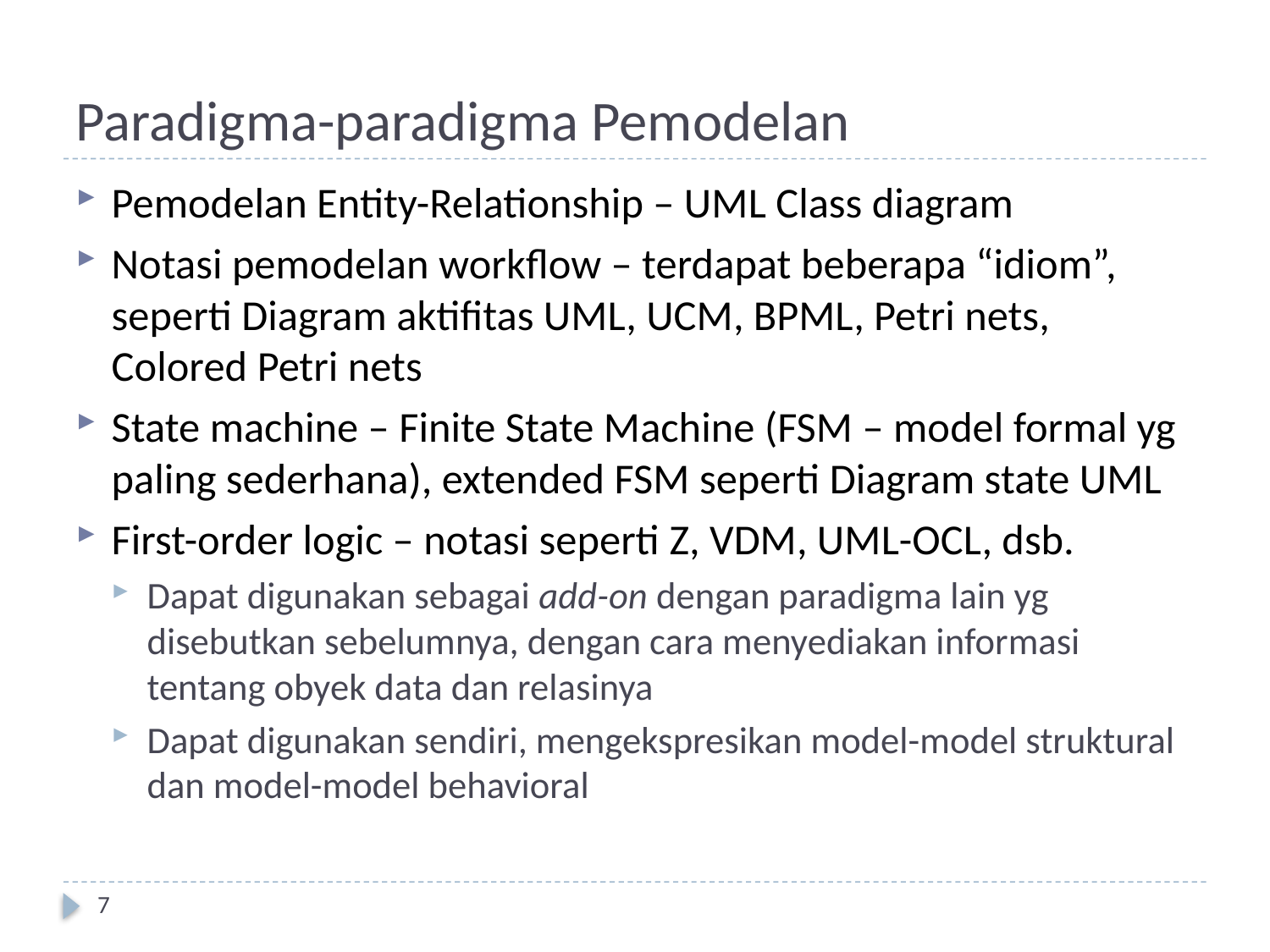

# Paradigma-paradigma Pemodelan
Pemodelan Entity-Relationship – UML Class diagram
Notasi pemodelan workflow – terdapat beberapa “idiom”, seperti Diagram aktifitas UML, UCM, BPML, Petri nets, Colored Petri nets
State machine – Finite State Machine (FSM – model formal yg paling sederhana), extended FSM seperti Diagram state UML
First-order logic – notasi seperti Z, VDM, UML-OCL, dsb.
Dapat digunakan sebagai add-on dengan paradigma lain yg disebutkan sebelumnya, dengan cara menyediakan informasi tentang obyek data dan relasinya
Dapat digunakan sendiri, mengekspresikan model-model struktural dan model-model behavioral

7